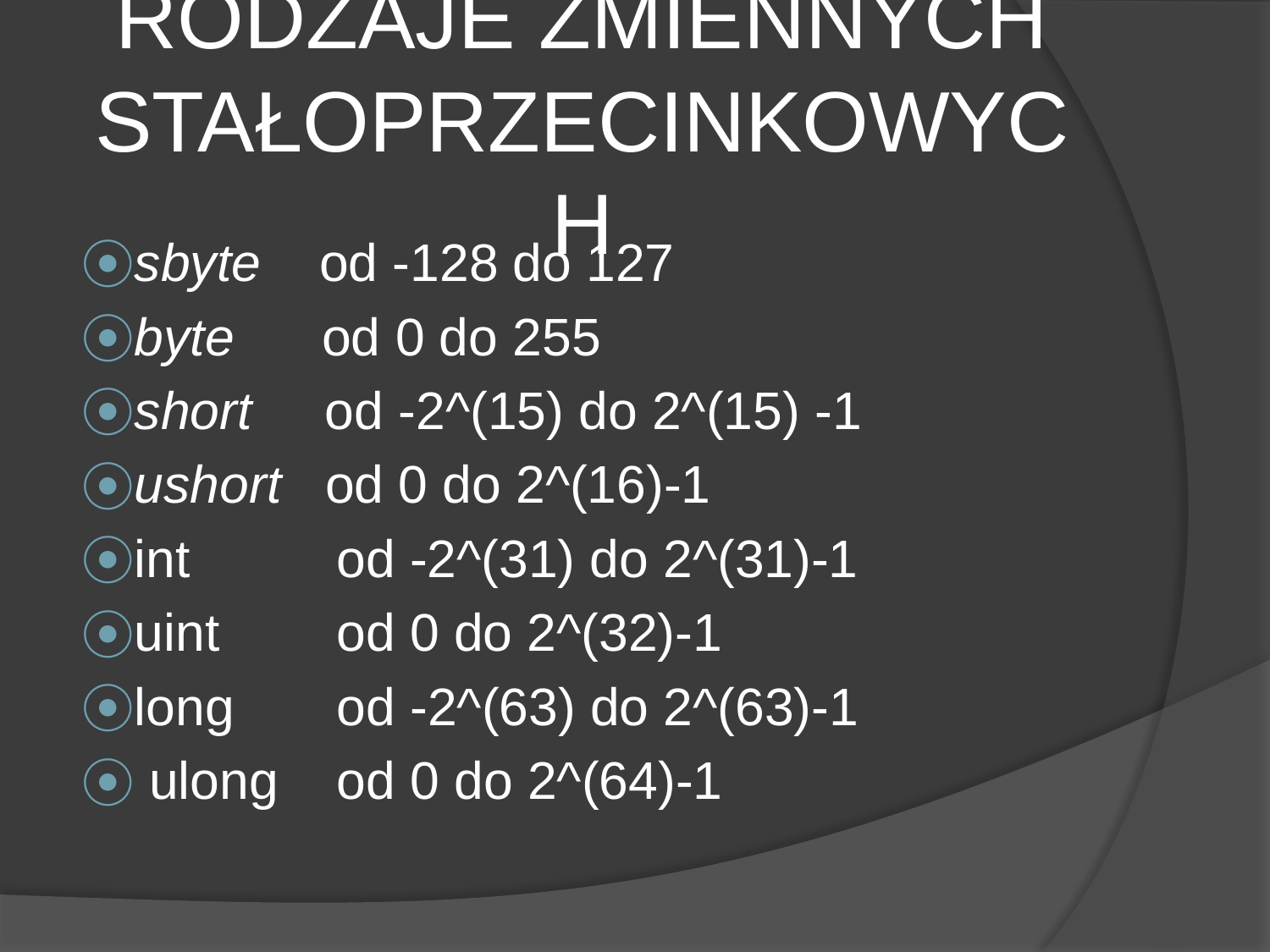

# RODZAJE ZMIENNYCH STAŁOPRZECINKOWYCH
sbyte    od -128 do 127
byte      od 0 do 255
short     od -2^(15) do 2^(15) -1
ushort   od 0 do 2^(16)-1
int          od -2^(31) do 2^(31)-1
uint        od 0 do 2^(32)-1
long       od -2^(63) do 2^(63)-1
 ulong    od 0 do 2^(64)-1